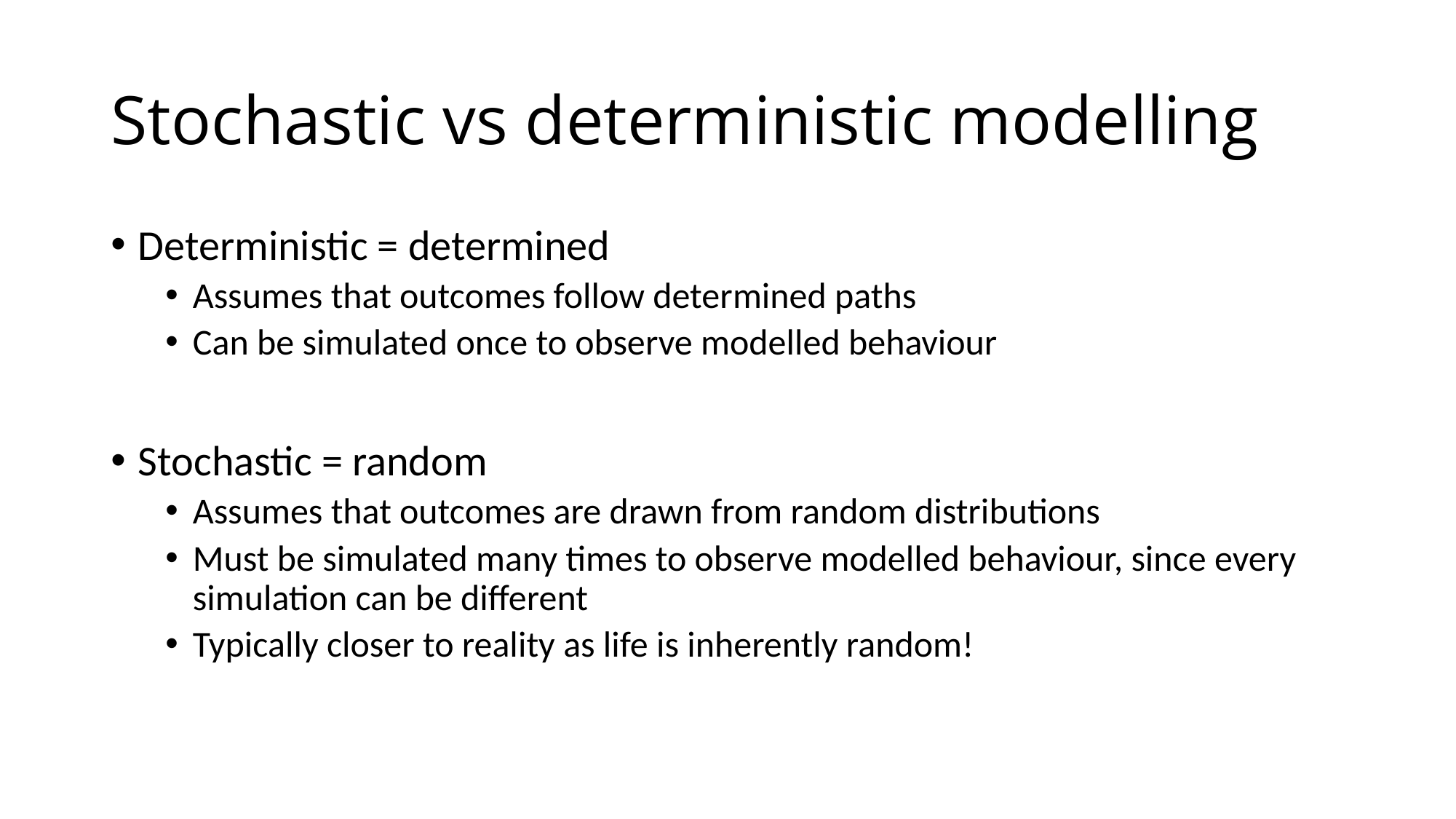

# Stochastic vs deterministic modelling
Deterministic = determined
Assumes that outcomes follow determined paths
Can be simulated once to observe modelled behaviour

Stochastic = random
Assumes that outcomes are drawn from random distributions
Must be simulated many times to observe modelled behaviour, since every simulation can be different
Typically closer to reality as life is inherently random!